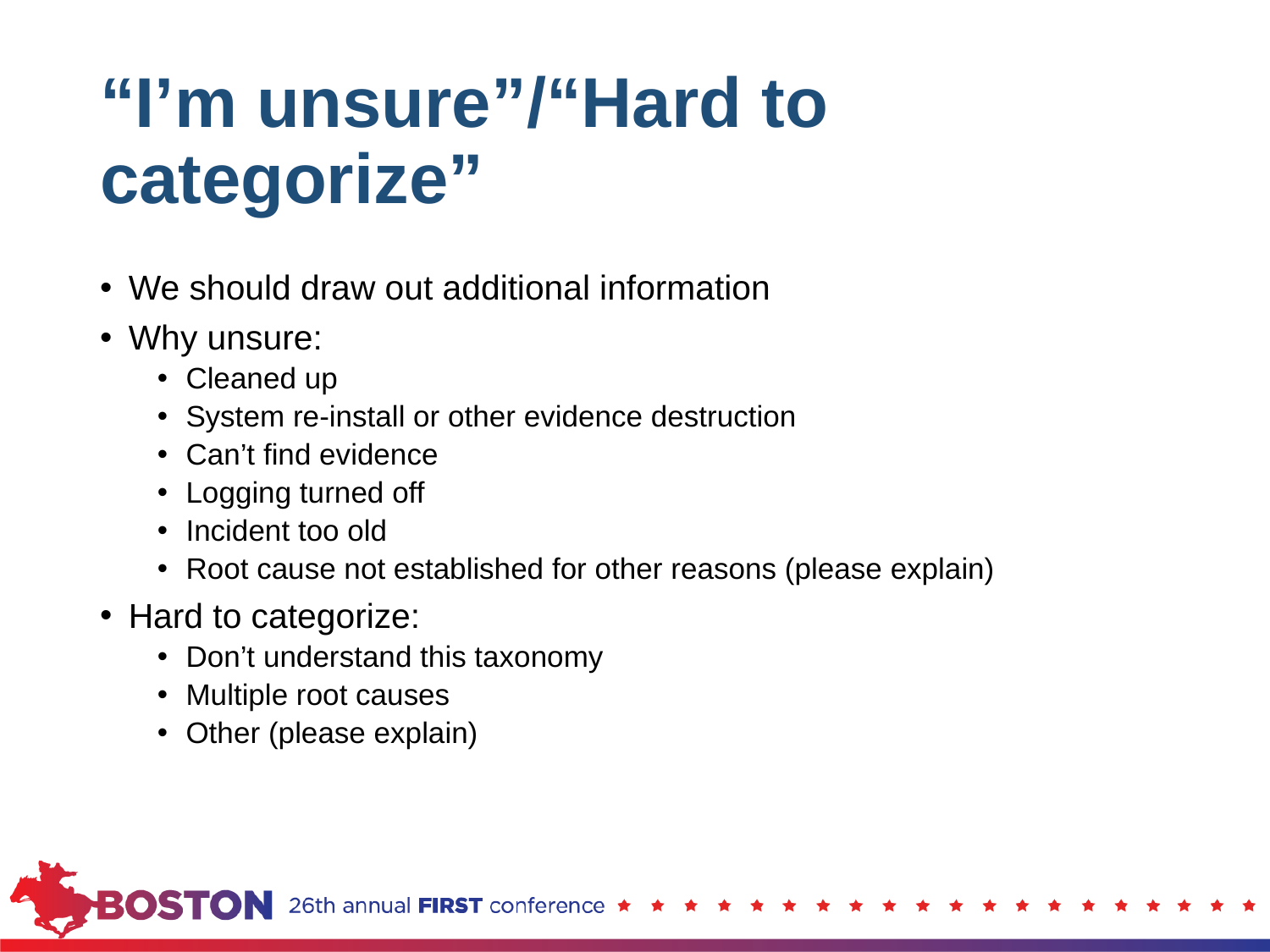

# “I’m unsure”/“Hard to categorize”
We should draw out additional information
Why unsure:
Cleaned up
System re-install or other evidence destruction
Can’t find evidence
Logging turned off
Incident too old
Root cause not established for other reasons (please explain)
Hard to categorize:
Don’t understand this taxonomy
Multiple root causes
Other (please explain)